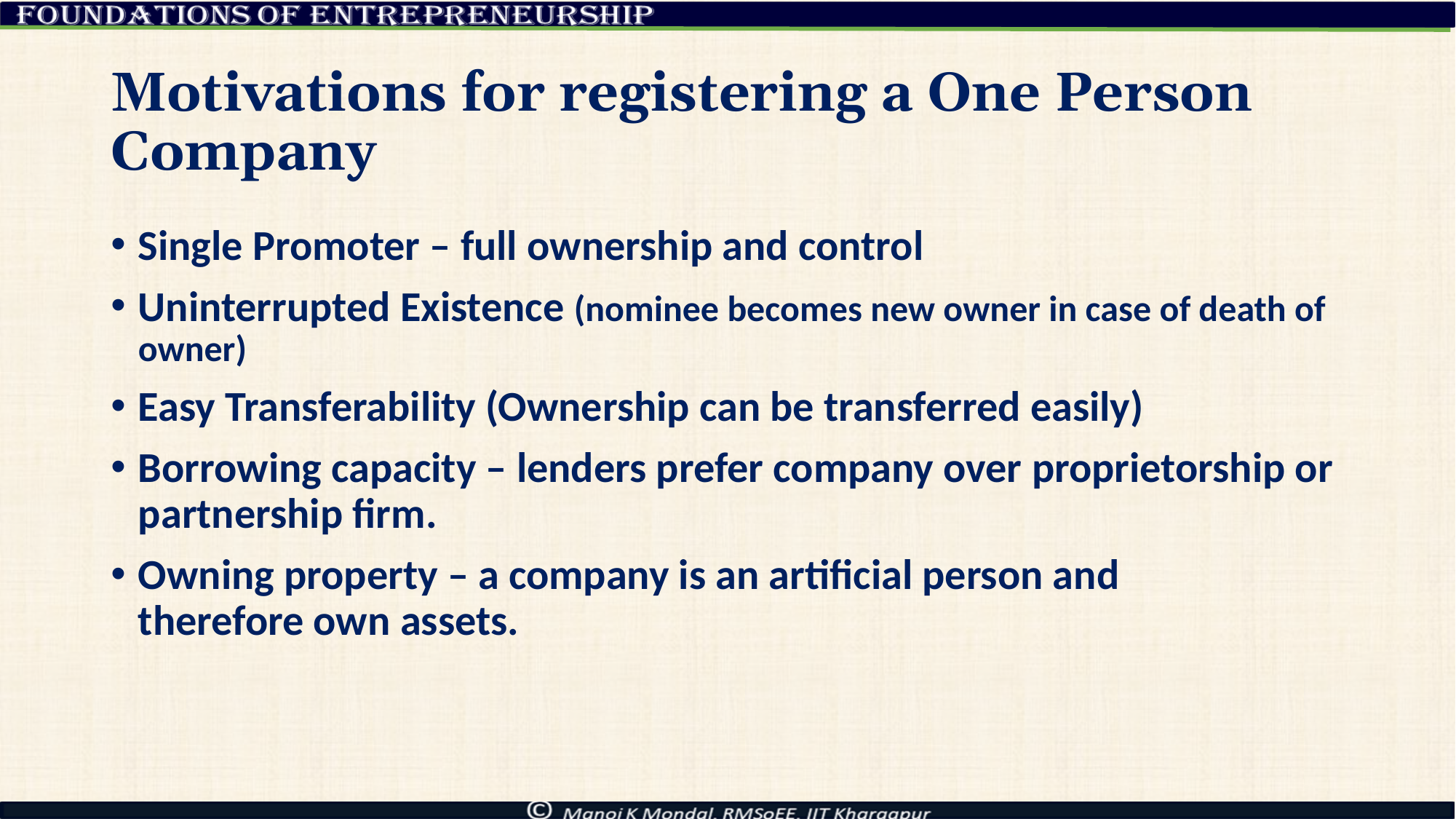

# Motivations for registering a One Person Company
Single Promoter – full ownership and control
Uninterrupted Existence (nominee becomes new owner in case of death of owner)
Easy Transferability (Ownership can be transferred easily)
Borrowing capacity – lenders prefer company over proprietorship or partnership firm.
Owning property – a company is an artificial person and
therefore own assets.